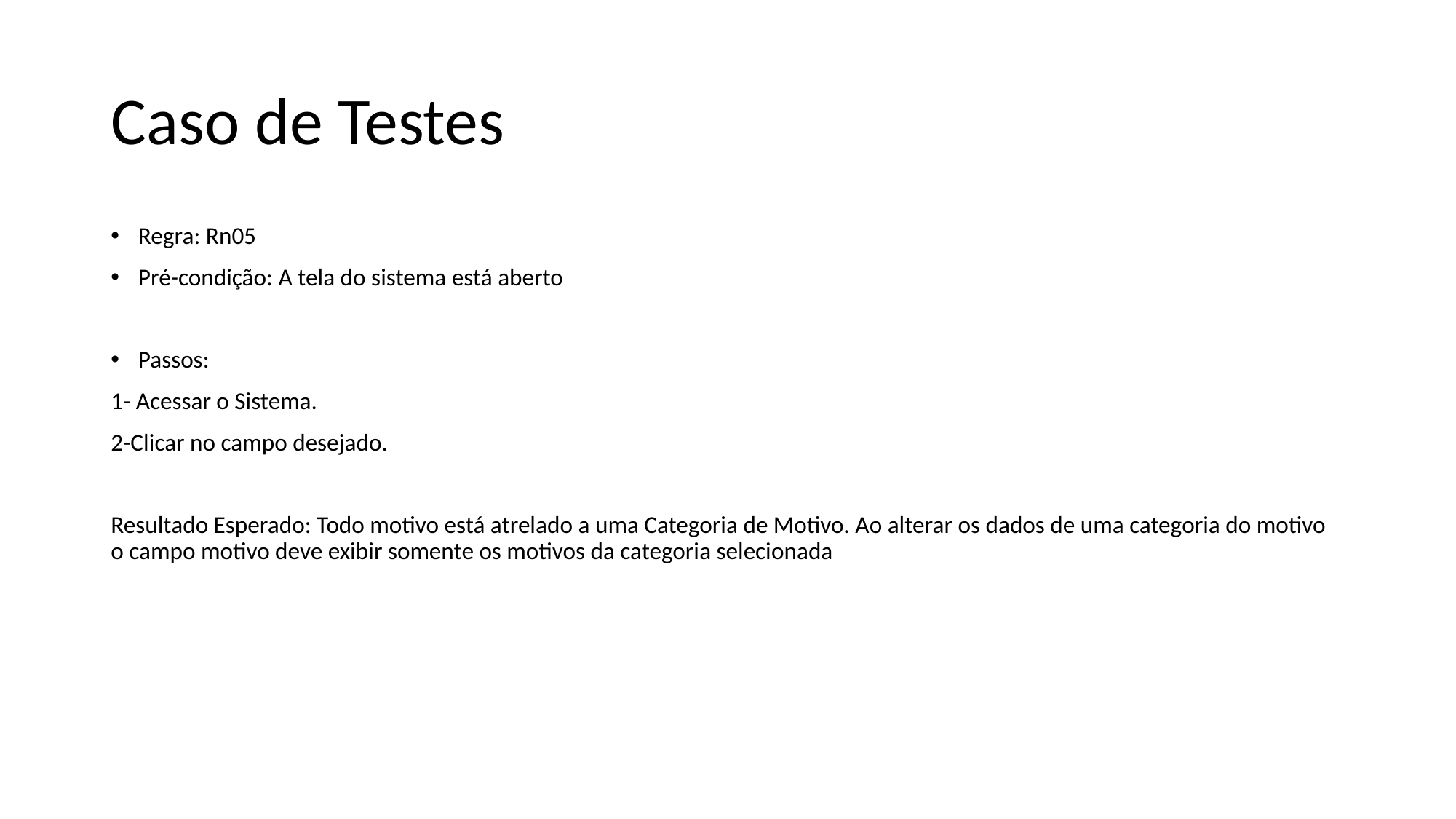

# Caso de Testes
Regra: Rn05
Pré-condição: A tela do sistema está aberto

Passos:
1- Acessar o Sistema.
2-Clicar no campo desejado.

Resultado Esperado: Todo motivo está atrelado a uma Categoria de Motivo. Ao alterar os dados de uma categoria do motivo o campo motivo deve exibir somente os motivos da categoria selecionada